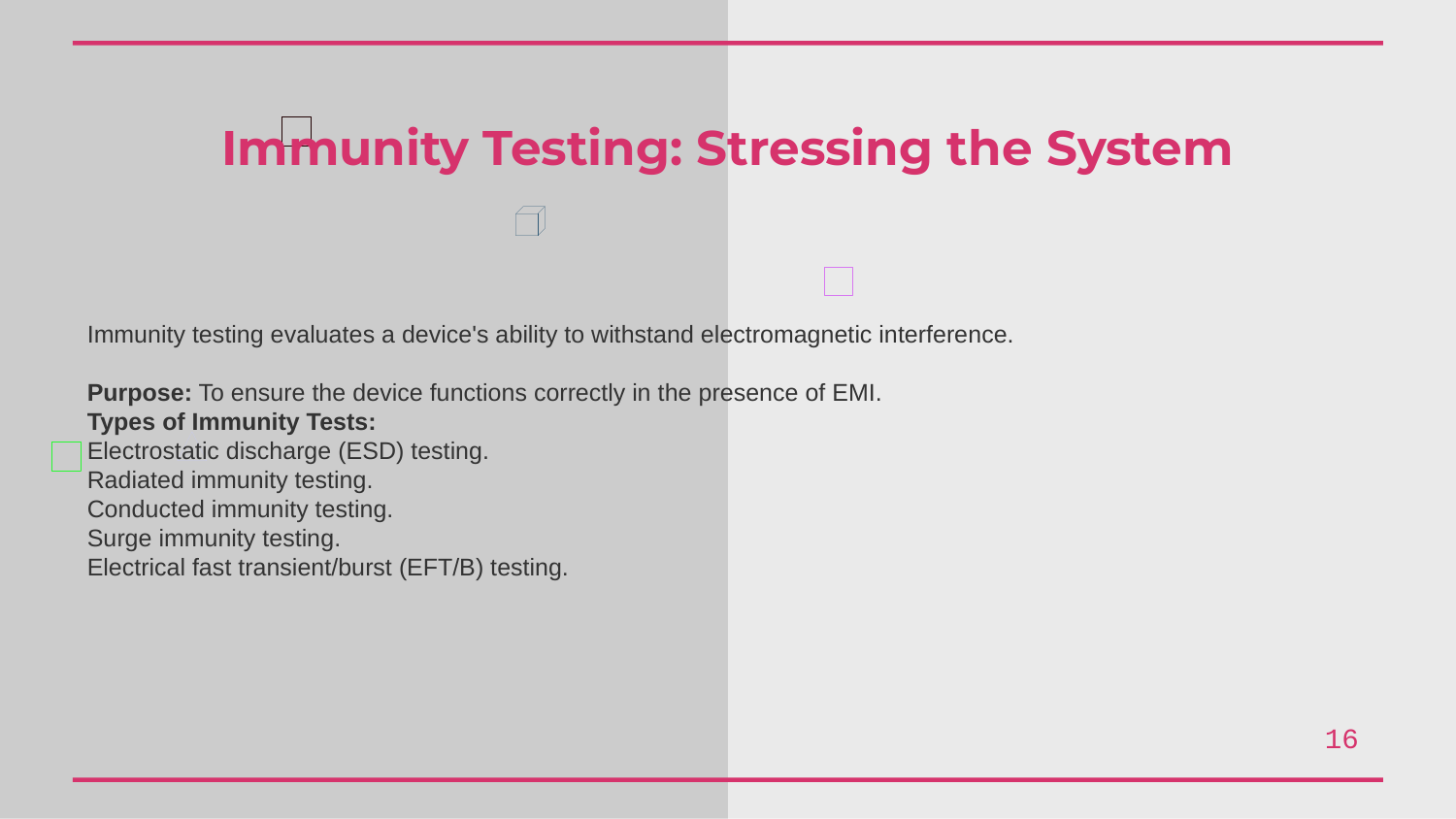

Immunity Testing: Stressing the System

Immunity testing evaluates a device's ability to withstand electromagnetic interference.

Purpose: To ensure the device functions correctly in the presence of EMI.
Types of Immunity Tests:
Electrostatic discharge (ESD) testing.
Radiated immunity testing.
Conducted immunity testing.
Surge immunity testing.
Electrical fast transient/burst (EFT/B) testing.

16